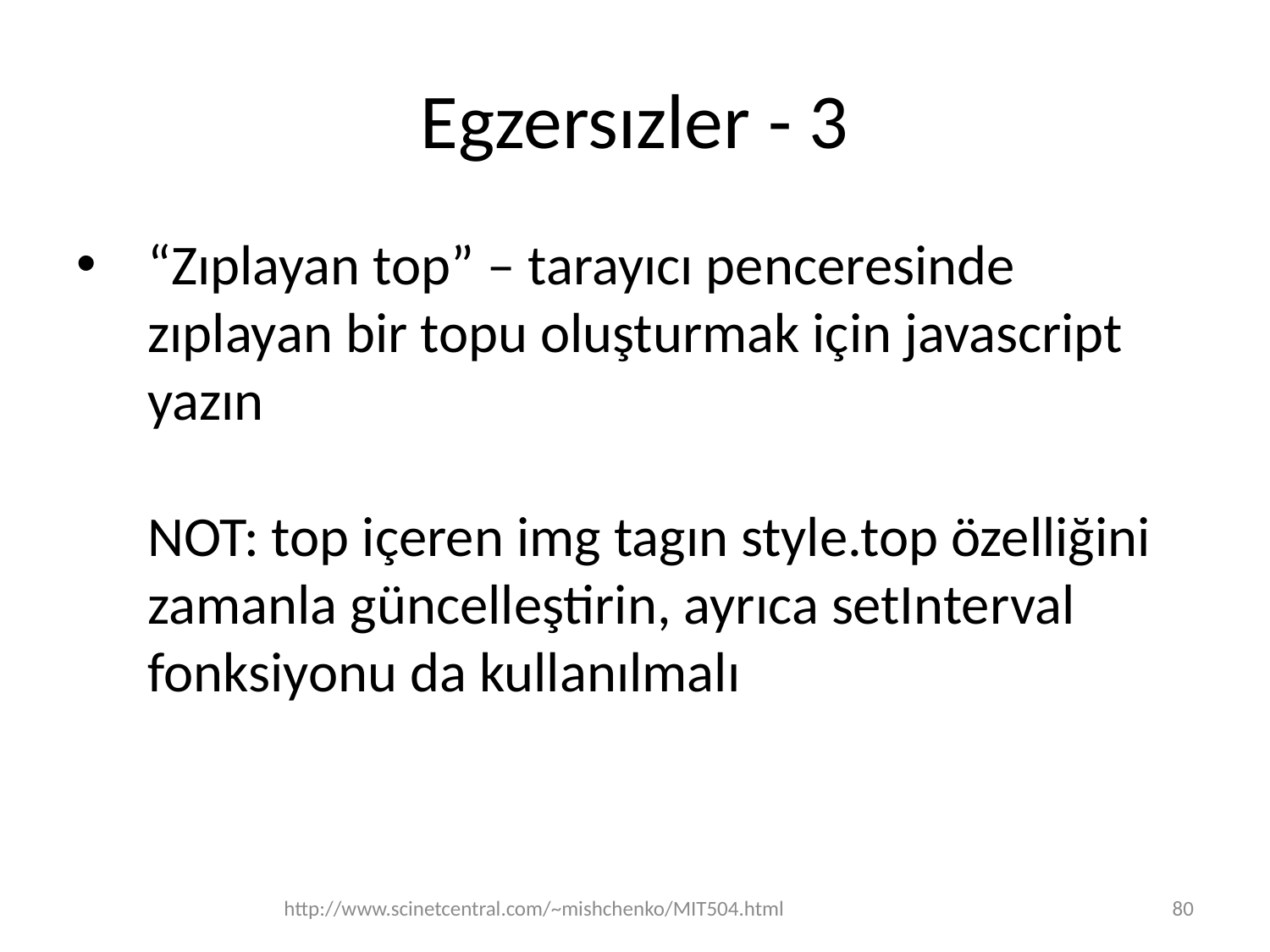

# Egzersızler - 3
“Zıplayan top” – tarayıcı penceresinde zıplayan bir topu oluşturmak için javascript yazın
NOT: top içeren img tagın style.top özelliğini zamanla güncelleştirin, ayrıca setInterval fonksiyonu da kullanılmalı
http://www.scinetcentral.com/~mishchenko/MIT504.html
80